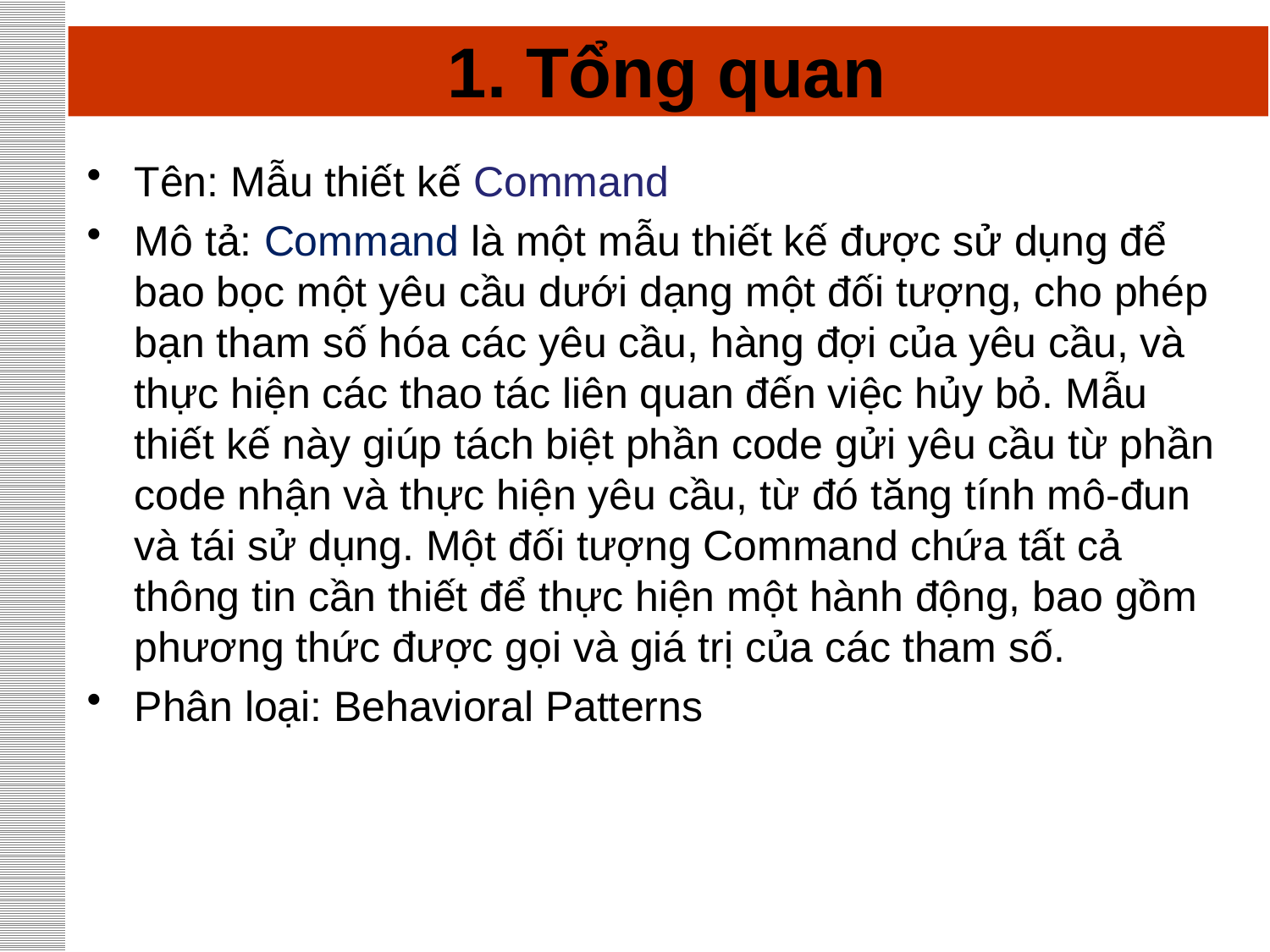

# 1. Tổng quan
Tên: Mẫu thiết kế Command
Mô tả: Command là một mẫu thiết kế được sử dụng để bao bọc một yêu cầu dưới dạng một đối tượng, cho phép bạn tham số hóa các yêu cầu, hàng đợi của yêu cầu, và thực hiện các thao tác liên quan đến việc hủy bỏ. Mẫu thiết kế này giúp tách biệt phần code gửi yêu cầu từ phần code nhận và thực hiện yêu cầu, từ đó tăng tính mô-đun và tái sử dụng. Một đối tượng Command chứa tất cả thông tin cần thiết để thực hiện một hành động, bao gồm phương thức được gọi và giá trị của các tham số.
Phân loại: Behavioral Patterns